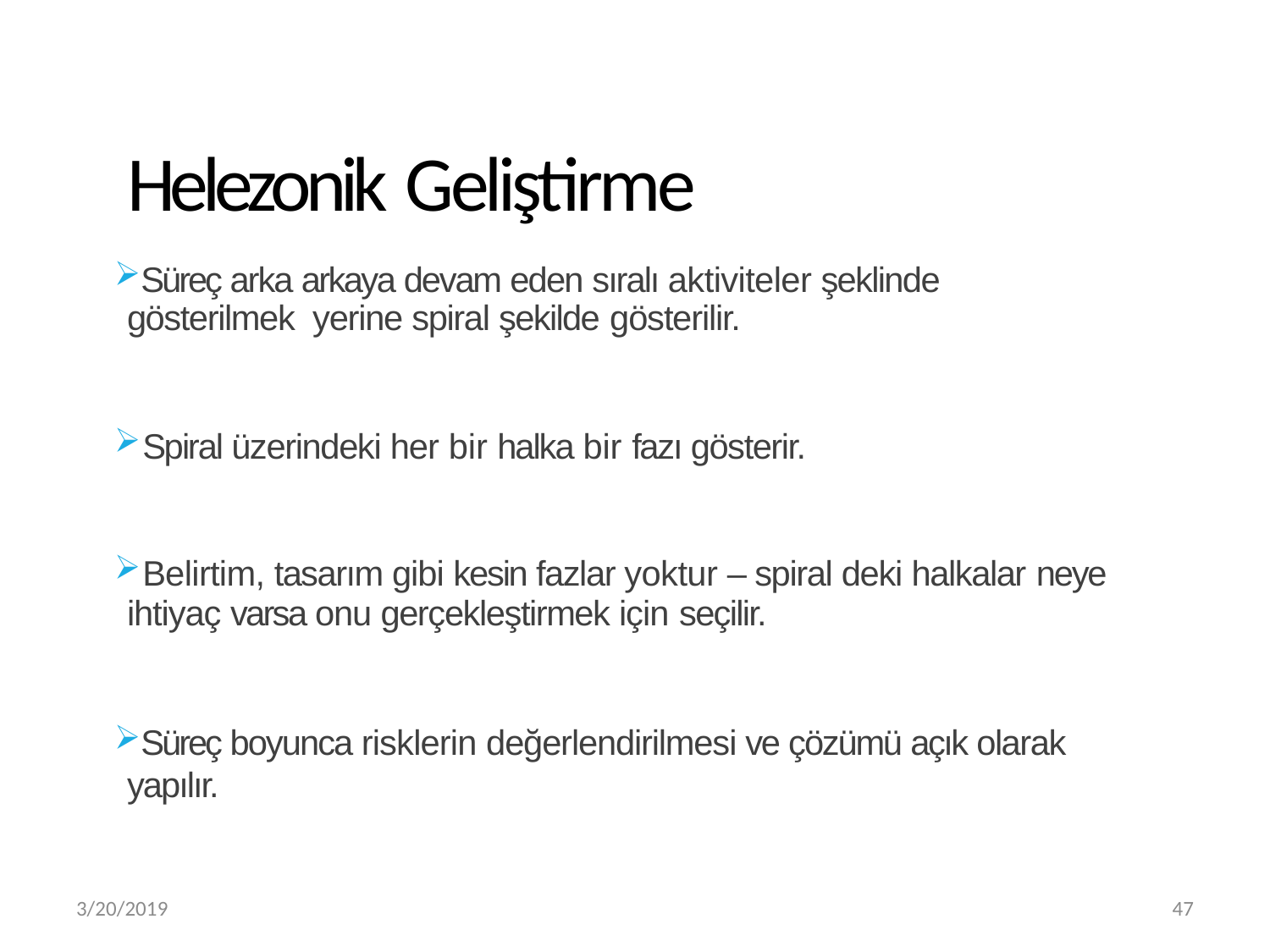

# Helezonik Geliştirme
Süreç arka arkaya devam eden sıralı aktiviteler şeklinde gösterilmek  yerine spiral şekilde gösterilir.

Spiral üzerindeki her bir halka bir fazı gösterir.

Belirtim, tasarım gibi kesin fazlar yoktur – spiral deki halkalar neye
ihtiyaç varsa onu gerçekleştirmek için seçilir.

Süreç boyunca risklerin değerlendirilmesi ve çözümü açık olarak yapılır.
3/20/2019
47